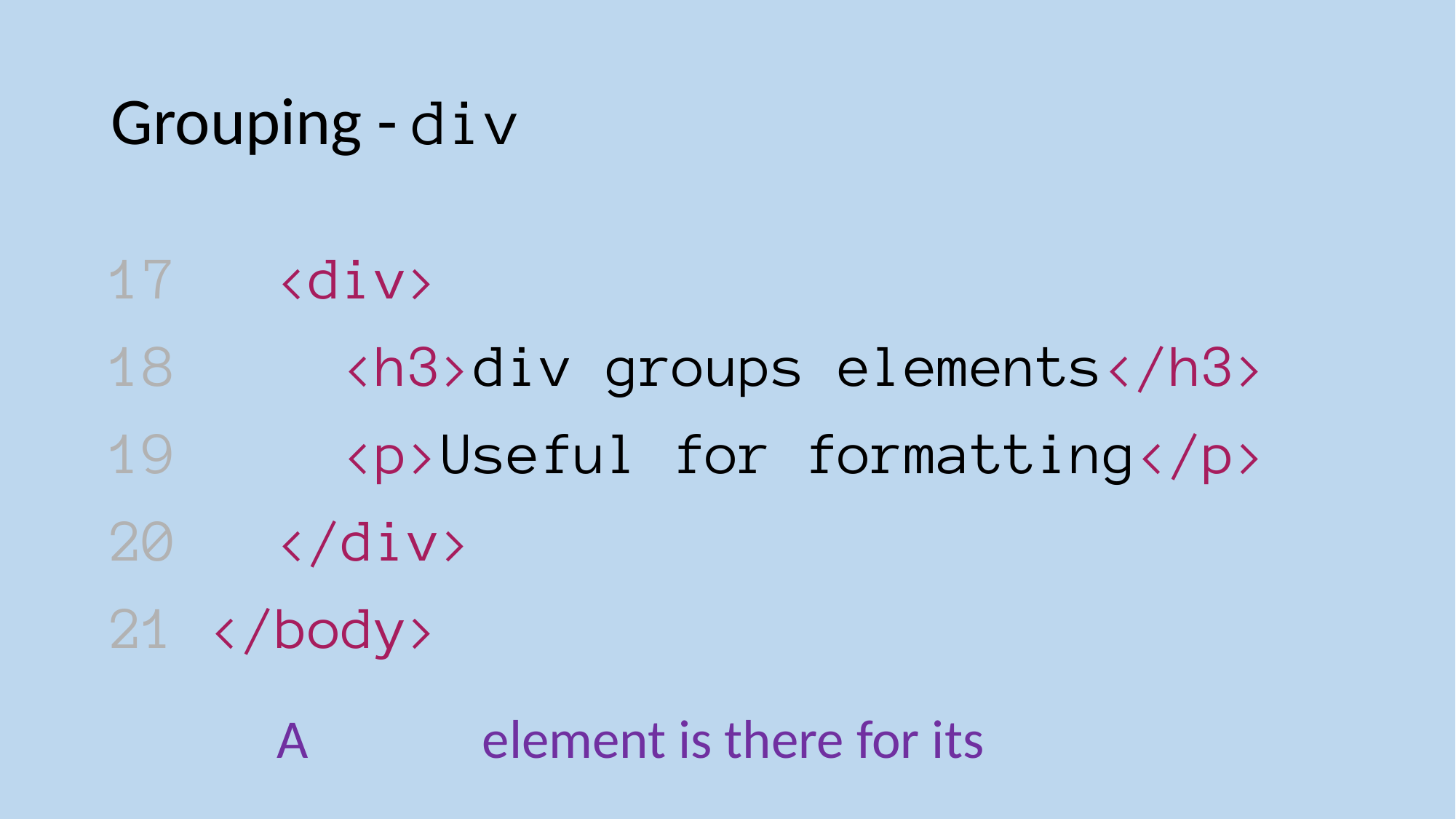

# Grouping - div
17   <div>
18     <h3>div groups elements</h3>
19     <p>Useful for formatting</p>
20   </div>
21 </body>
A       element is there for its